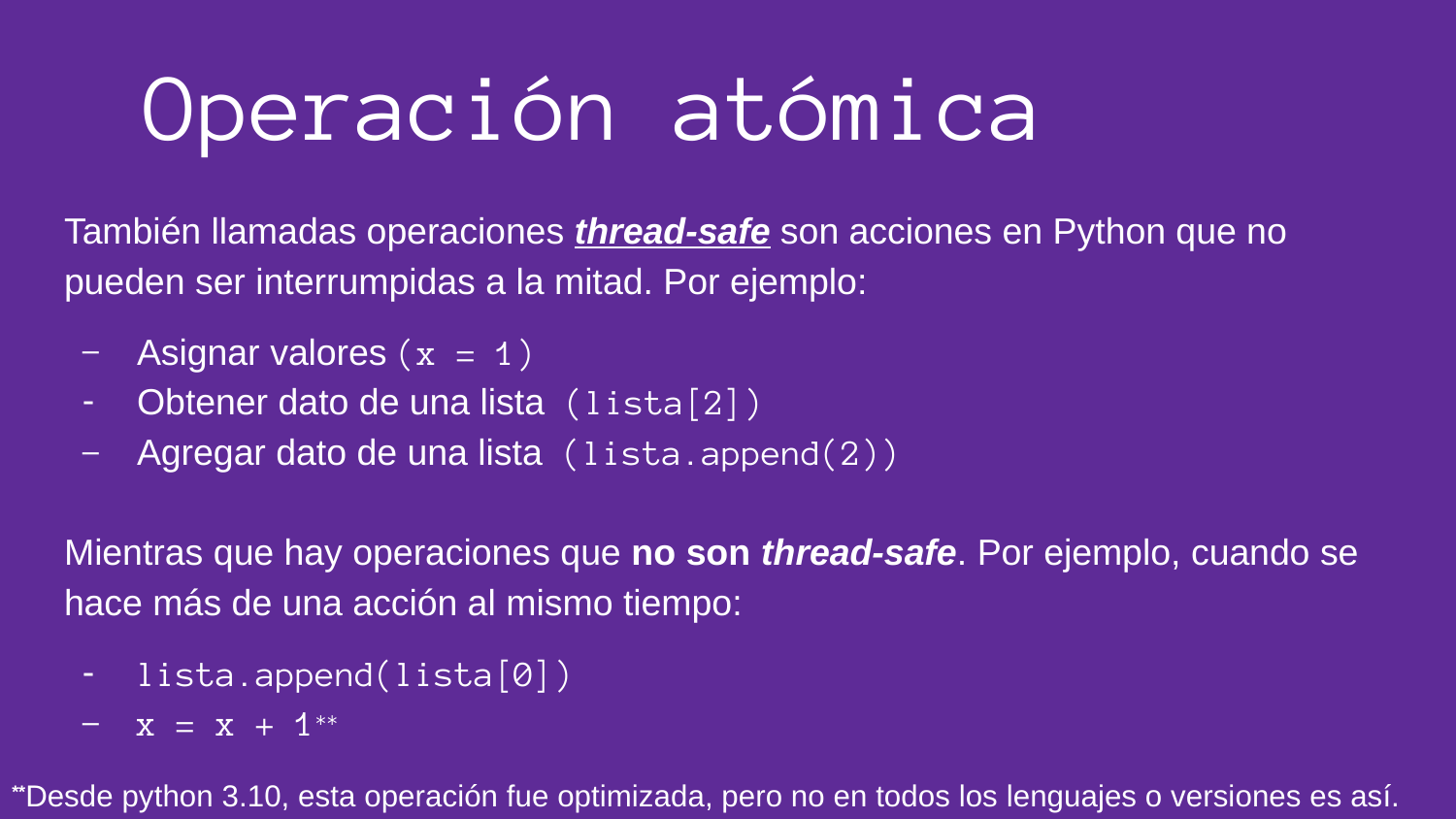

# Operación atómica
También llamadas operaciones thread-safe son acciones en Python que no pueden ser interrumpidas a la mitad. Por ejemplo:
Asignar valores (x = 1)
Obtener dato de una lista  (lista[2])
Agregar dato de una lista  (lista.append(2))

Mientras que hay operaciones que no son thread-safe. Por ejemplo, cuando se hace más de una acción al mismo tiempo:
lista.append(lista[0])
x = x + 1**
**Desde python 3.10, esta operación fue optimizada, pero no en todos los lenguajes o versiones es así.